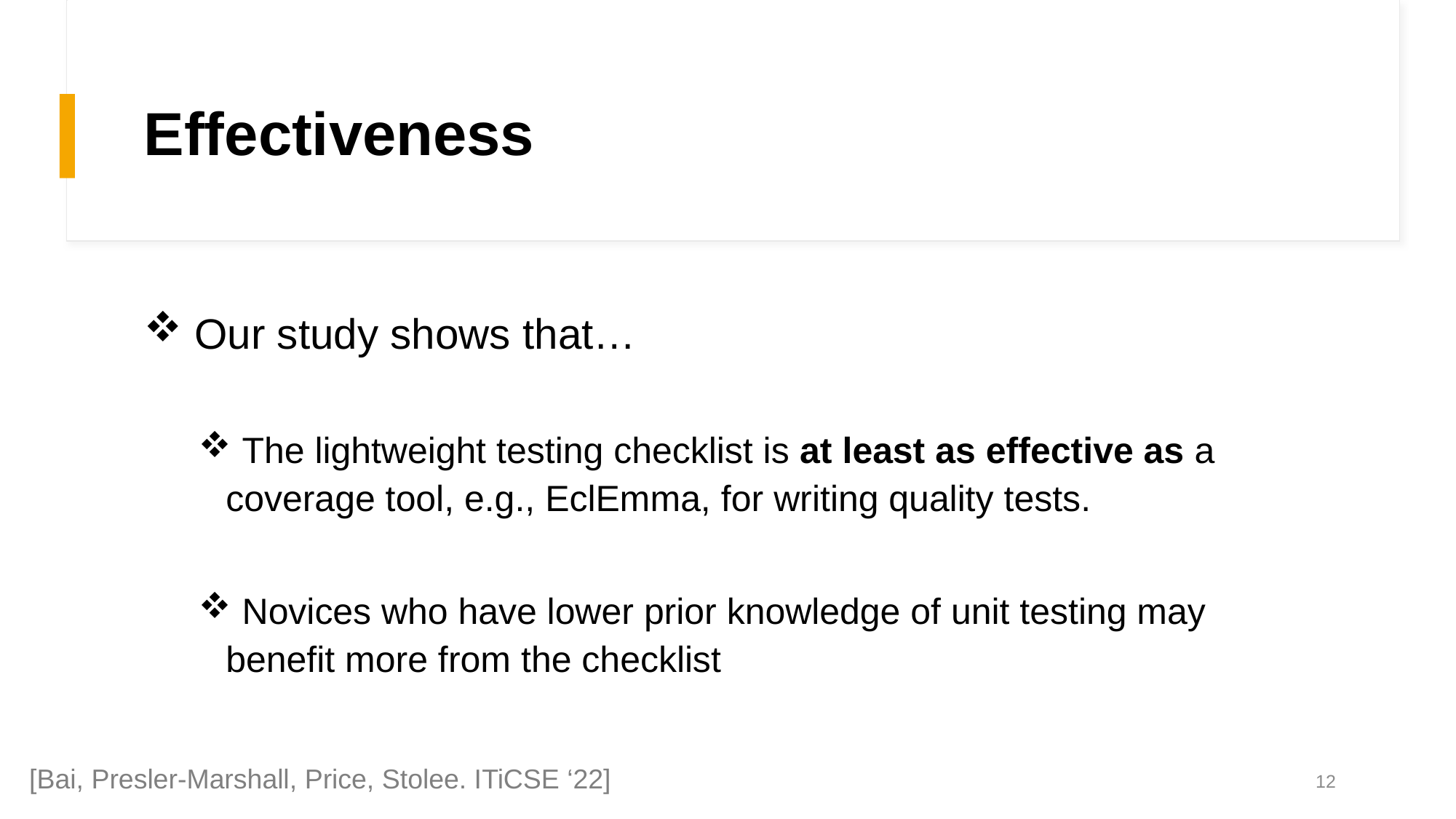

# Effectiveness
 Our study shows that…

 The lightweight testing checklist is at least as effective as a coverage tool, e.g., EclEmma, for writing quality tests.

 Novices who have lower prior knowledge of unit testing may benefit more from the checklist
[Bai, Presler-Marshall, Price, Stolee. ITiCSE ‘22]
12